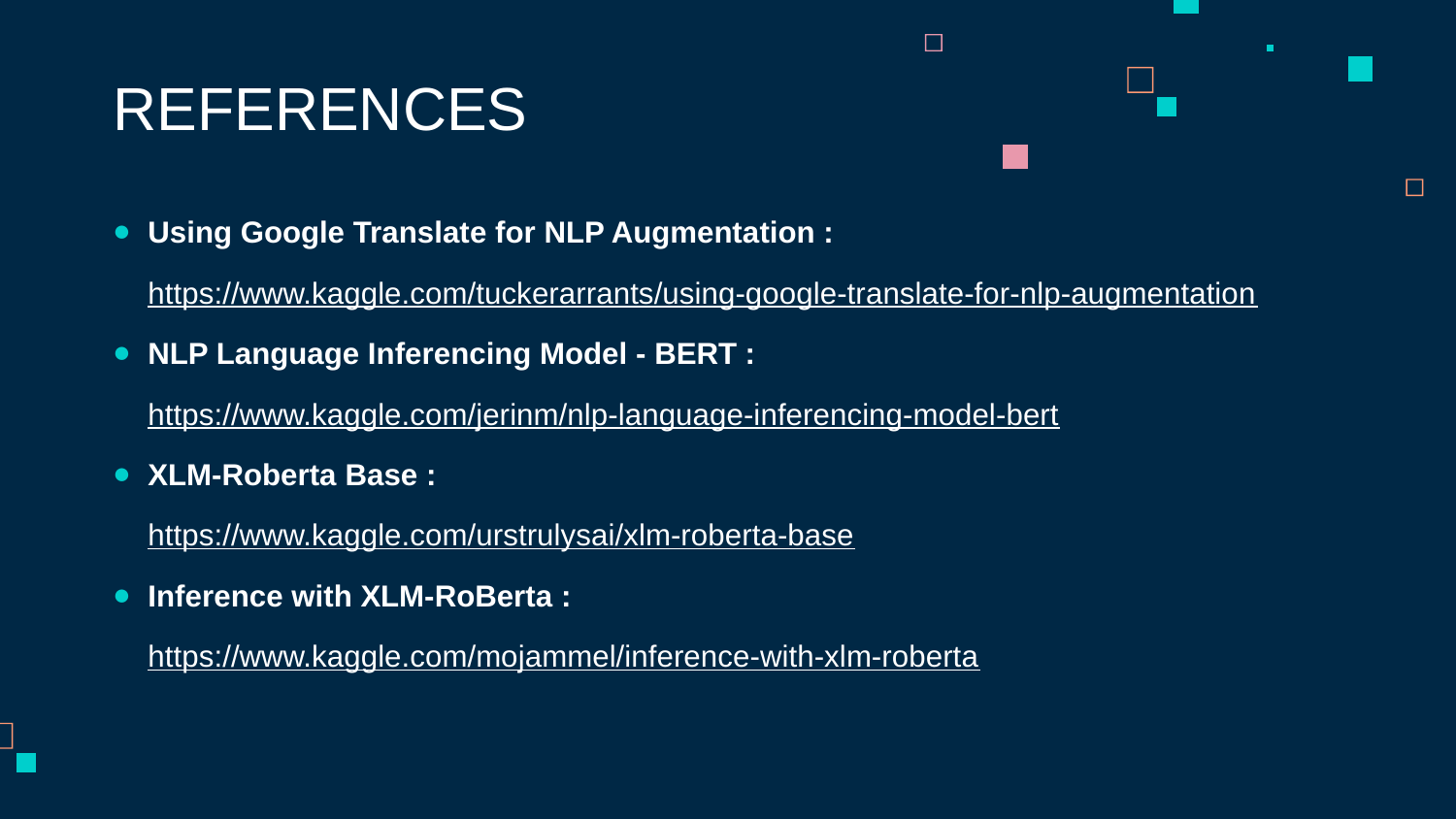

# REFERENCES
Using Google Translate for NLP Augmentation :
https://www.kaggle.com/tuckerarrants/using-google-translate-for-nlp-augmentation
NLP Language Inferencing Model - BERT :
https://www.kaggle.com/jerinm/nlp-language-inferencing-model-bert
XLM-Roberta Base :
https://www.kaggle.com/urstrulysai/xlm-roberta-base
Inference with XLM-RoBerta :
https://www.kaggle.com/mojammel/inference-with-xlm-roberta